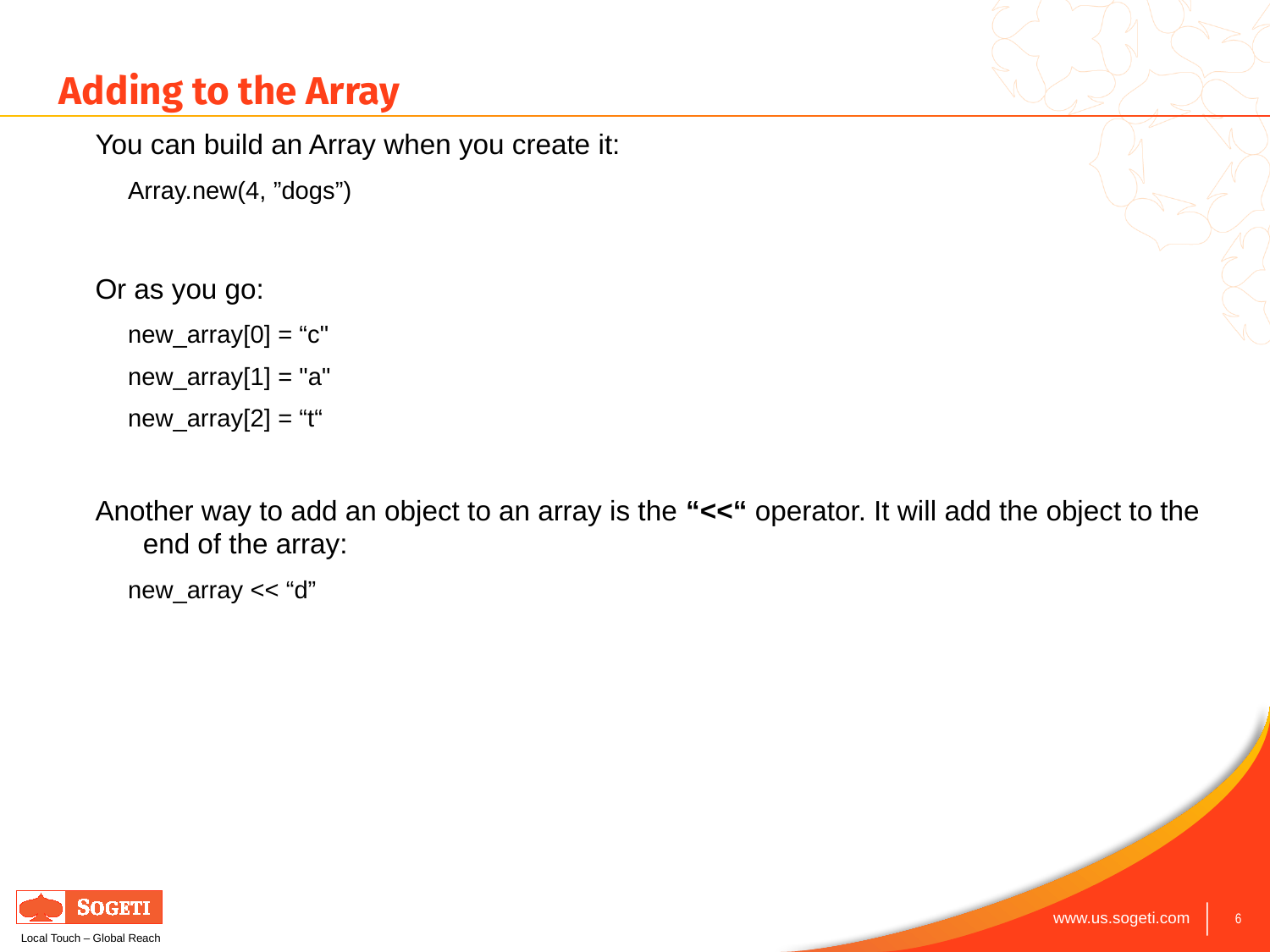

Adding to the Array
You can build an Array when you create it:
	Array.new(4, ”dogs”)

Or as you go:
	new_array[0] = “c"
	new_array[1] = "a"
	new_array[2] = “t“

Another way to add an object to an array is the “<<“ operator. It will add the object to the end of the array:
	new_array << “d”